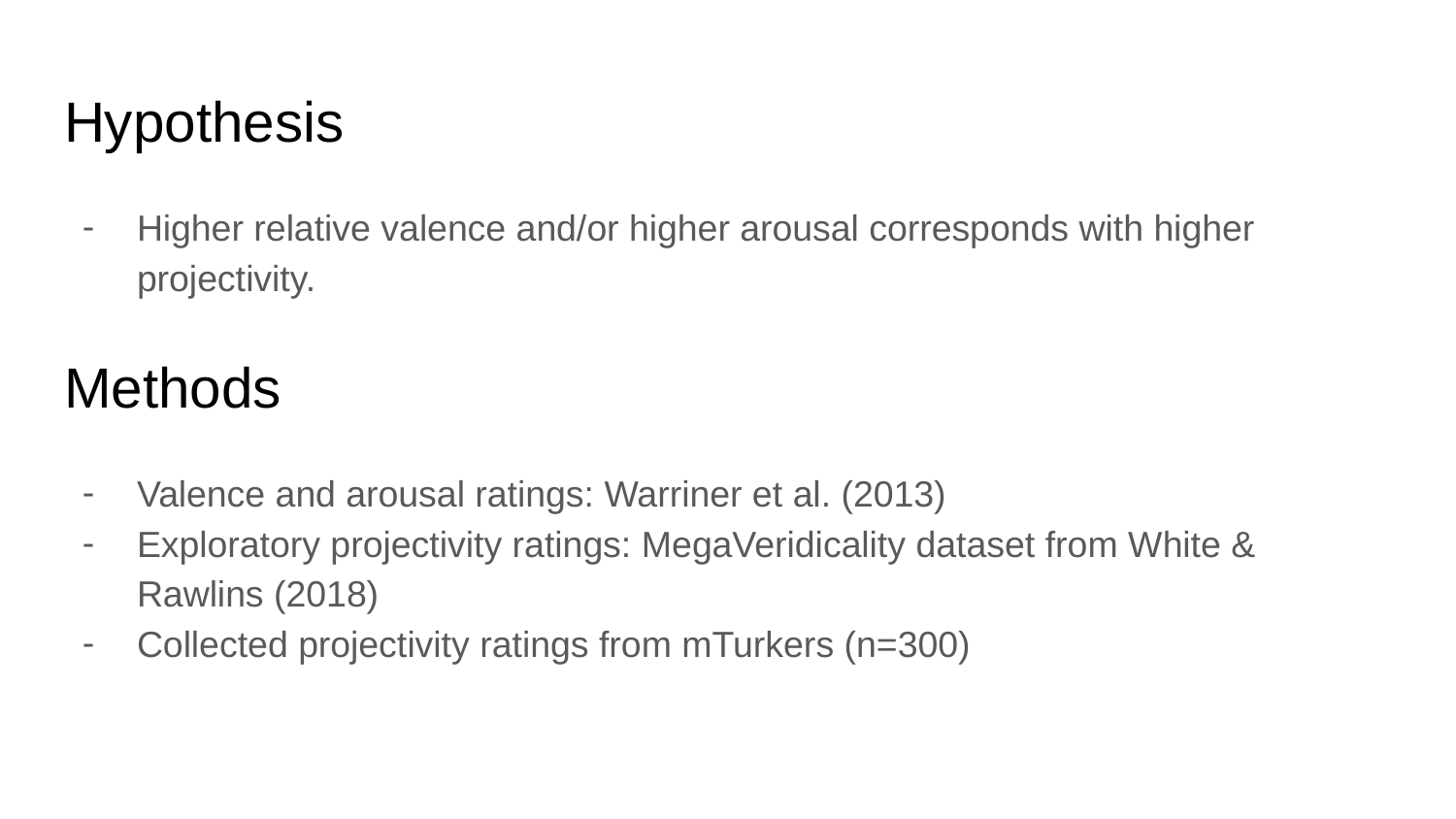

# Hypothesis
Higher relative valence and/or higher arousal corresponds with higher projectivity.
Methods
Valence and arousal ratings: Warriner et al. (2013)
Exploratory projectivity ratings: MegaVeridicality dataset from White & Rawlins (2018)
Collected projectivity ratings from mTurkers (n=300)